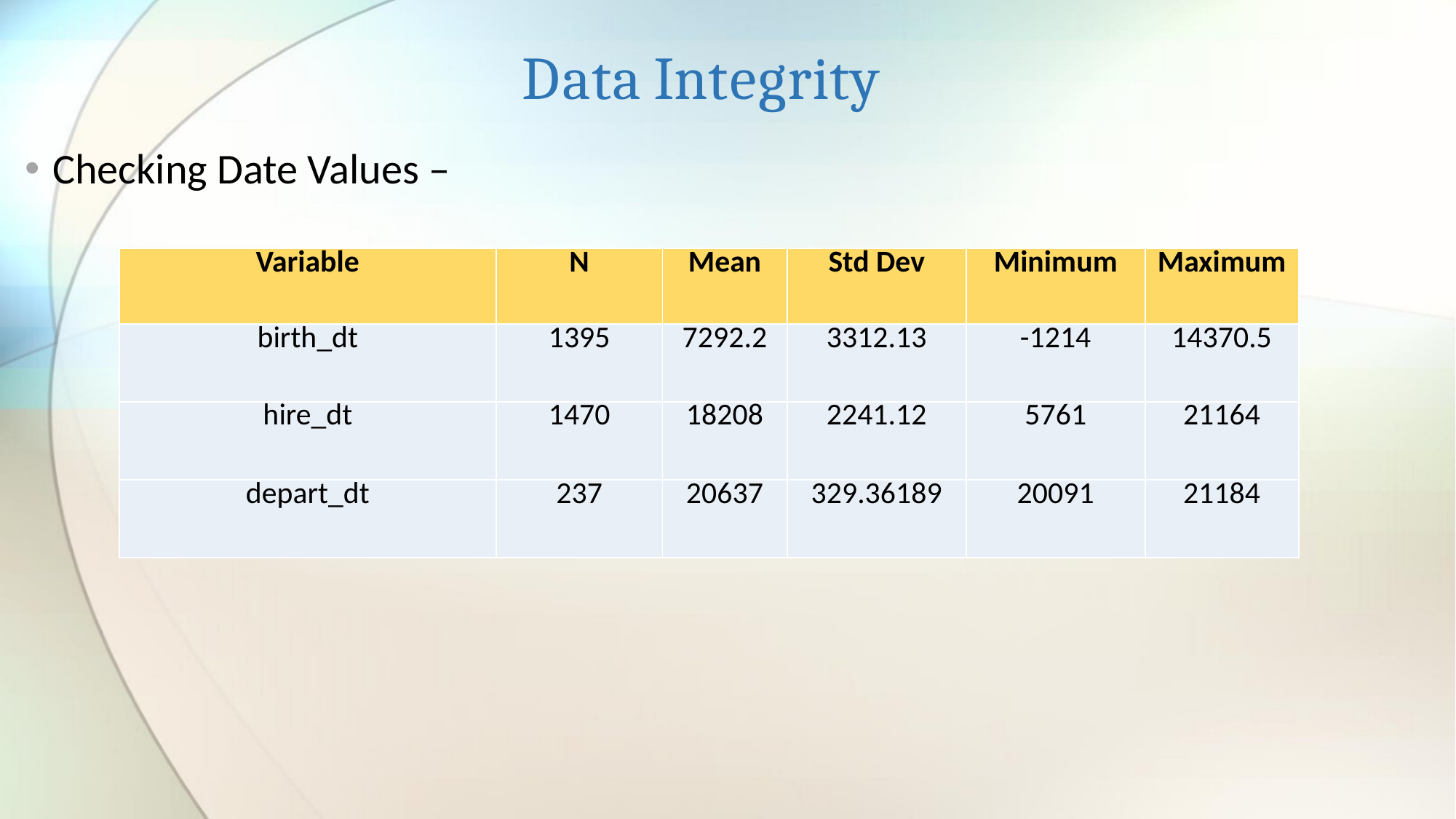

# Data Integrity
Checking Date Values –

| Variable | N | Mean | Std Dev | Minimum | Maximum |
| --- | --- | --- | --- | --- | --- |
| birth\_dt | 1395 | 7292.2 | 3312.13 | -1214 | 14370.5 |
| hire\_dt | 1470 | 18208 | 2241.12 | 5761 | 21164 |
| depart\_dt | 237 | 20637 | 329.36189 | 20091 | 21184 |